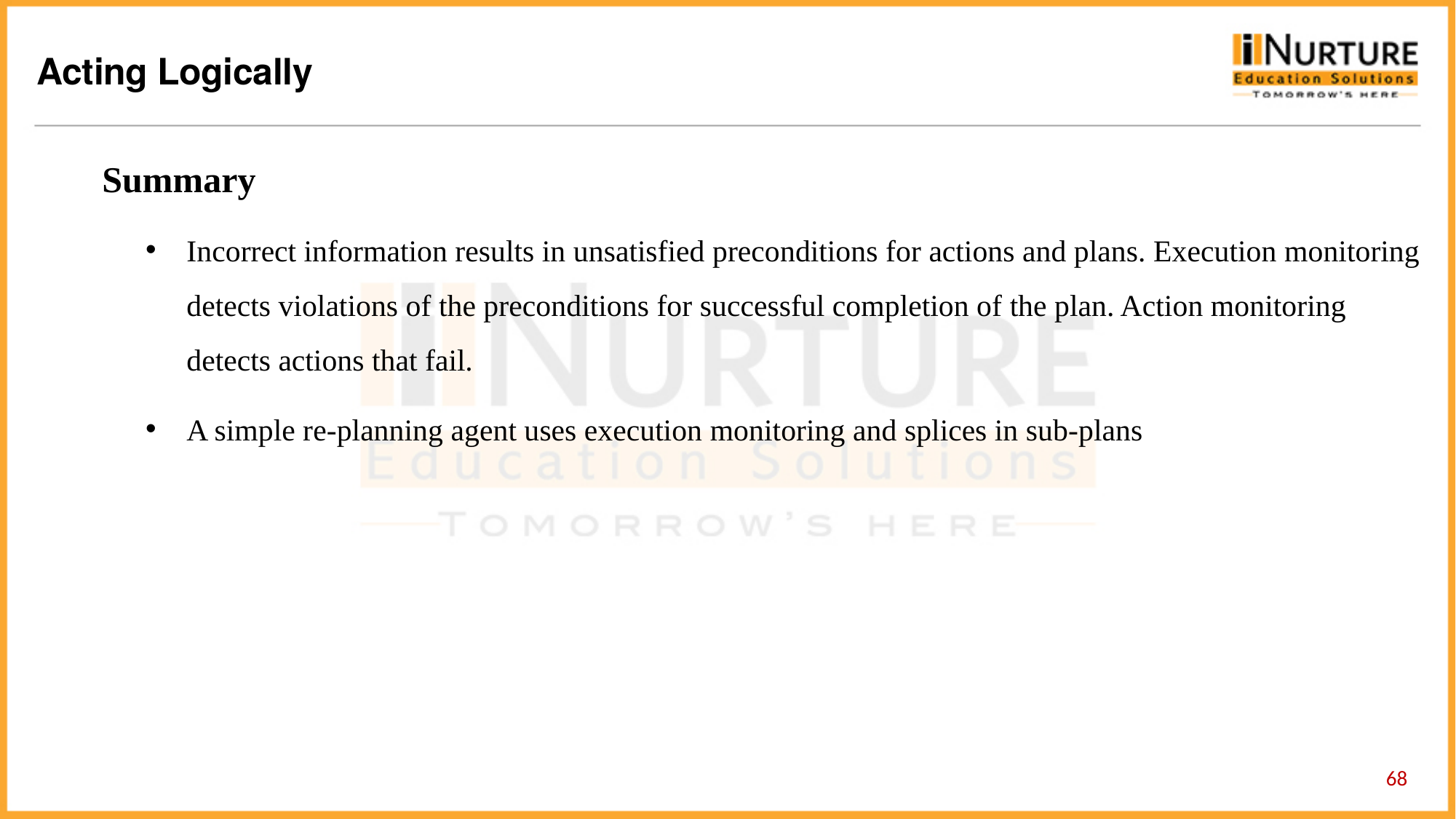

Summary
Incorrect information results in unsatisfied preconditions for actions and plans. Execution monitoring detects violations of the preconditions for successful completion of the plan. Action monitoring detects actions that fail.
A simple re-planning agent uses execution monitoring and splices in sub-plans